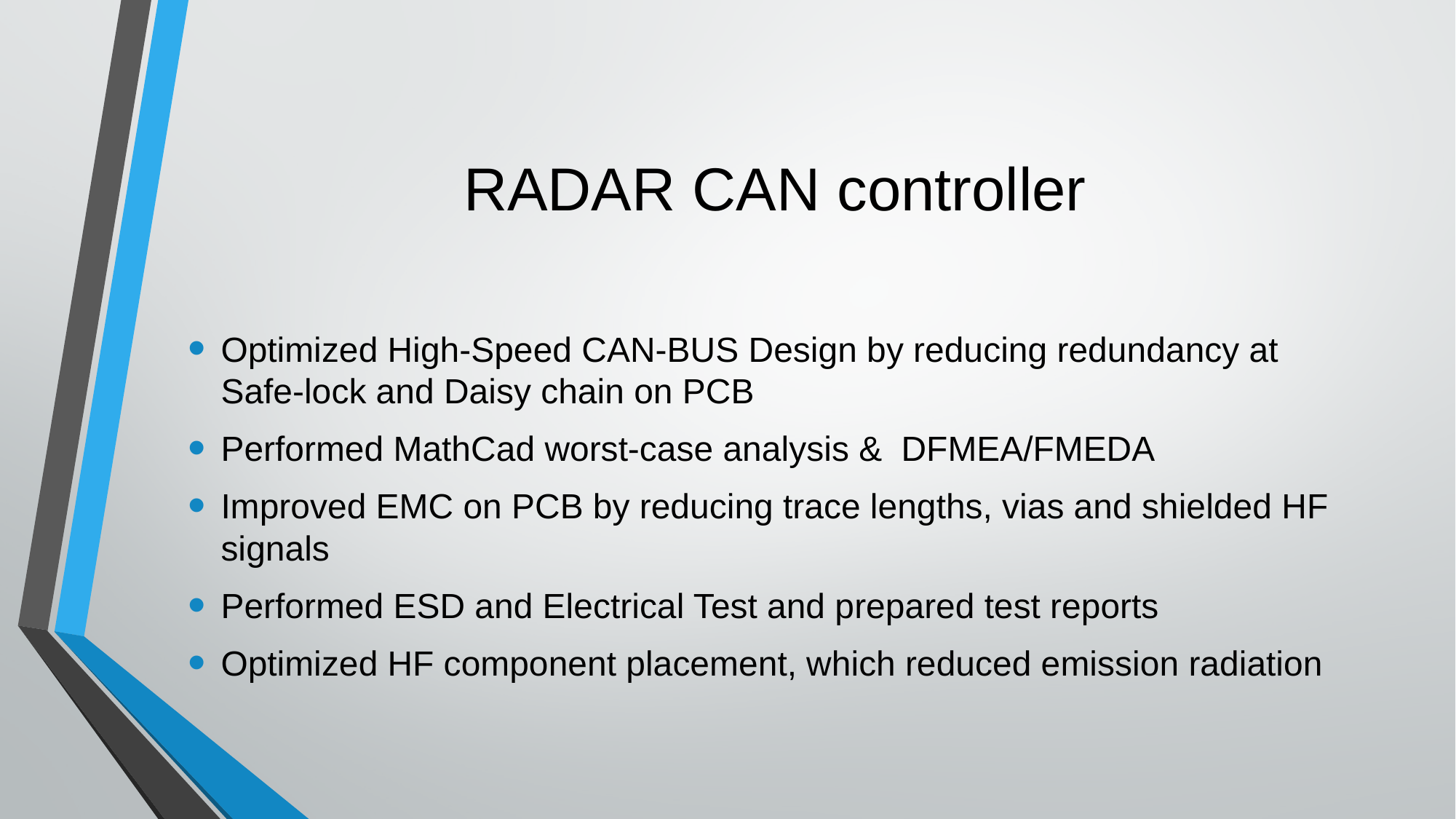

# RADAR CAN controller
Optimized High-Speed CAN-BUS Design by reducing redundancy at Safe-lock and Daisy chain on PCB
Performed MathCad worst-case analysis &  DFMEA/FMEDA
Improved EMC on PCB by reducing trace lengths, vias and shielded HF signals
Performed ESD and Electrical Test and prepared test reports
Optimized HF component placement, which reduced emission radiation